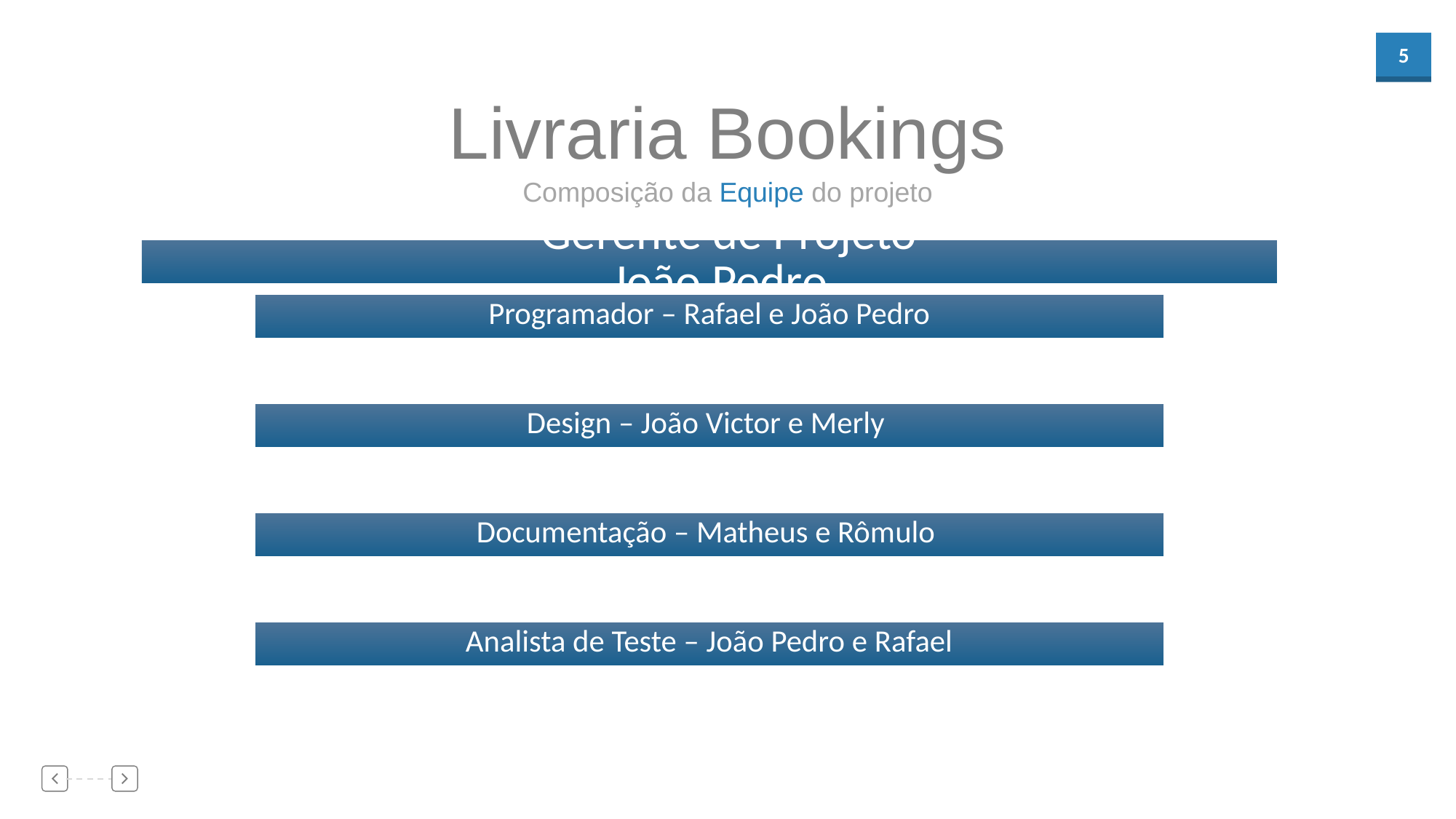

Livraria Bookings
Composição da Equipe do projeto
      Gerente de Projeto -
      João Pedro
Programador – Rafael e João Pedro
Design – João Victor e Merly
Documentação – Matheus e Rômulo
Analista de Teste – João Pedro e Rafael
01
02
03
04